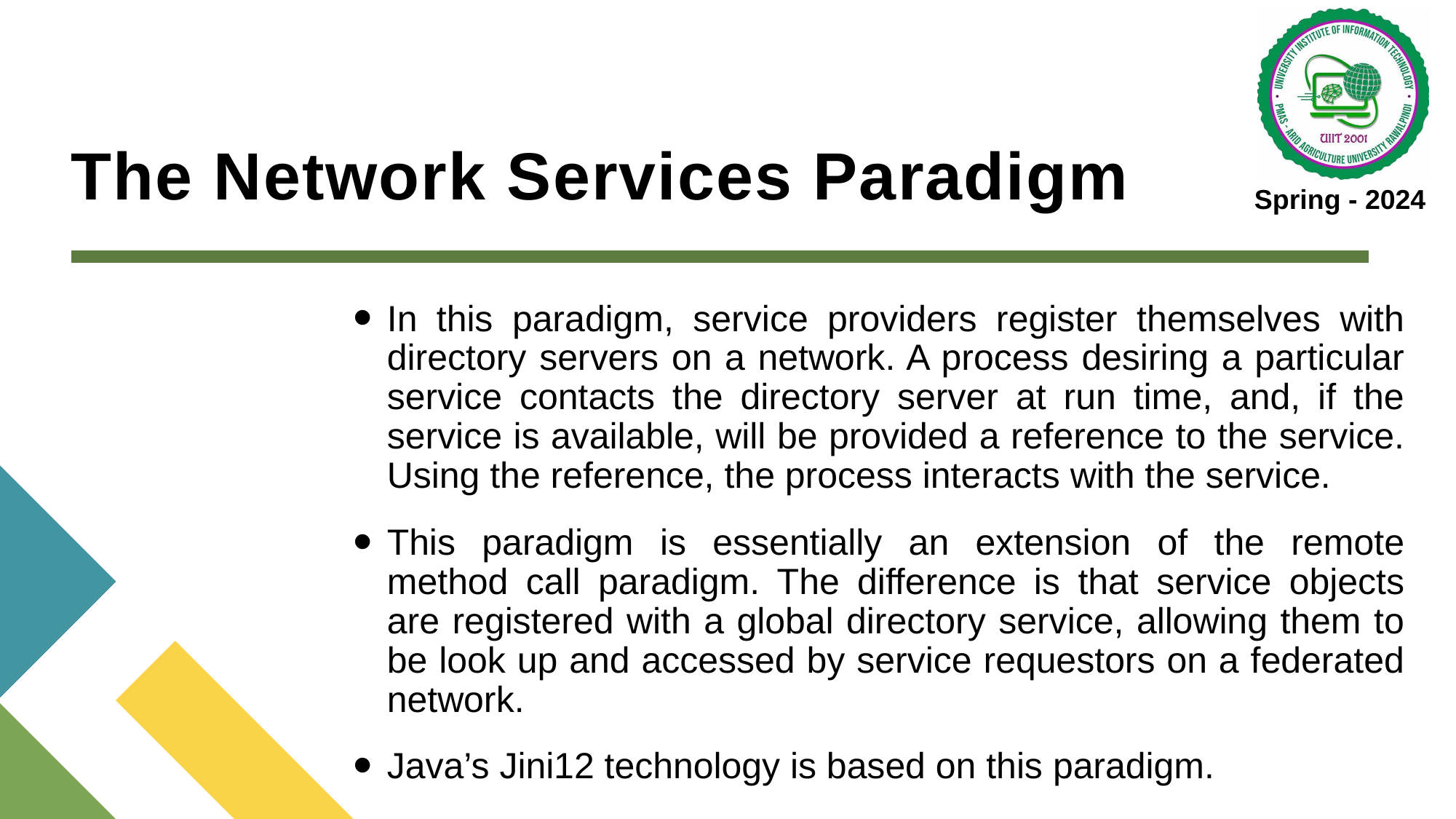

# The Network Services Paradigm
In this paradigm, service providers register themselves with directory servers on a network. A process desiring a particular service contacts the directory server at run time, and, if the service is available, will be provided a reference to the service. Using the reference, the process interacts with the service.
This paradigm is essentially an extension of the remote method call paradigm. The difference is that service objects are registered with a global directory service, allowing them to be look up and accessed by service requestors on a federated network.
Java’s Jini12 technology is based on this paradigm.